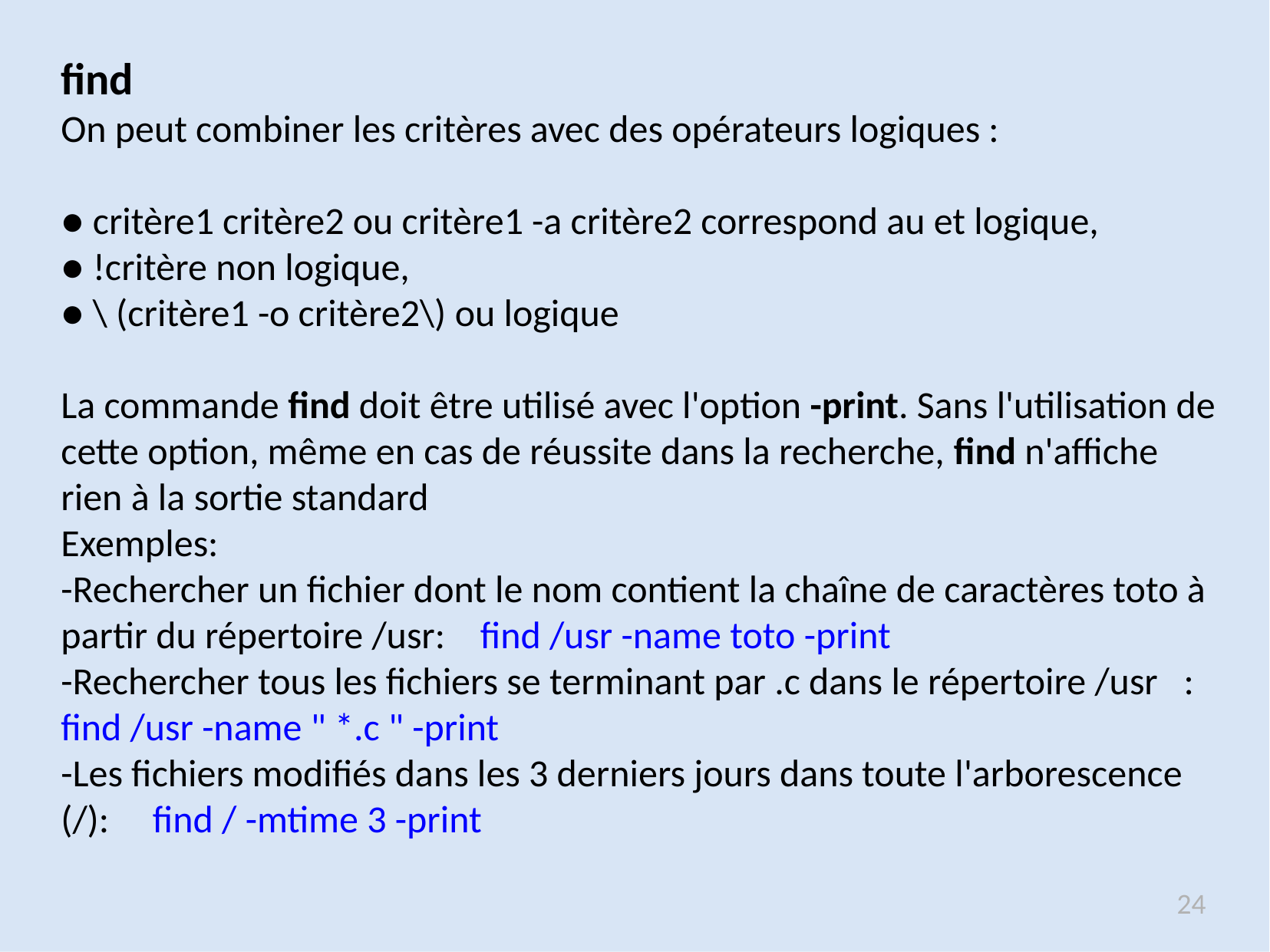

find
On peut combiner les critères avec des opérateurs logiques :

● critère1 critère2 ou critère1 -a critère2 correspond au et logique,
● !critère non logique,
● \ (critère1 -o critère2\) ou logique

La commande find doit être utilisé avec l'option -print. Sans l'utilisation de cette option, même en cas de réussite dans la recherche, find n'affiche rien à la sortie standard
Exemples:
-Rechercher un fichier dont le nom contient la chaîne de caractères toto à partir du répertoire /usr:    find /usr -name toto -print
-Rechercher tous les fichiers se terminant par .c dans le répertoire /usr   :
find /usr -name " *.c " -print
-Les fichiers modifiés dans les 3 derniers jours dans toute l'arborescence (/):     find / -mtime 3 -print

24